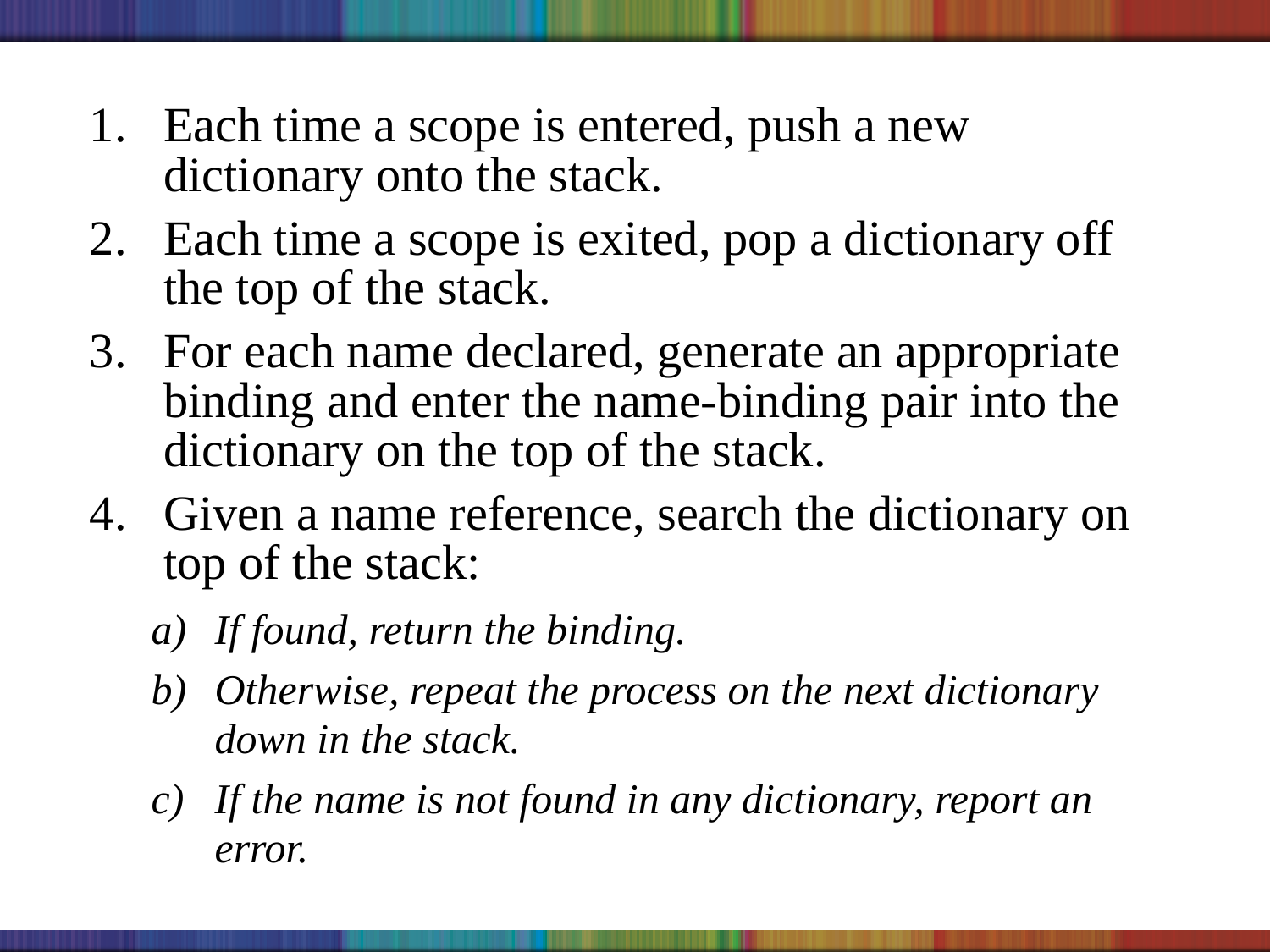

#
Each time a scope is entered, push a new dictionary onto the stack.
Each time a scope is exited, pop a dictionary off the top of the stack.
For each name declared, generate an appropriate binding and enter the name-binding pair into the dictionary on the top of the stack.
Given a name reference, search the dictionary on top of the stack:
If found, return the binding.
Otherwise, repeat the process on the next dictionary down in the stack.
If the name is not found in any dictionary, report an error.